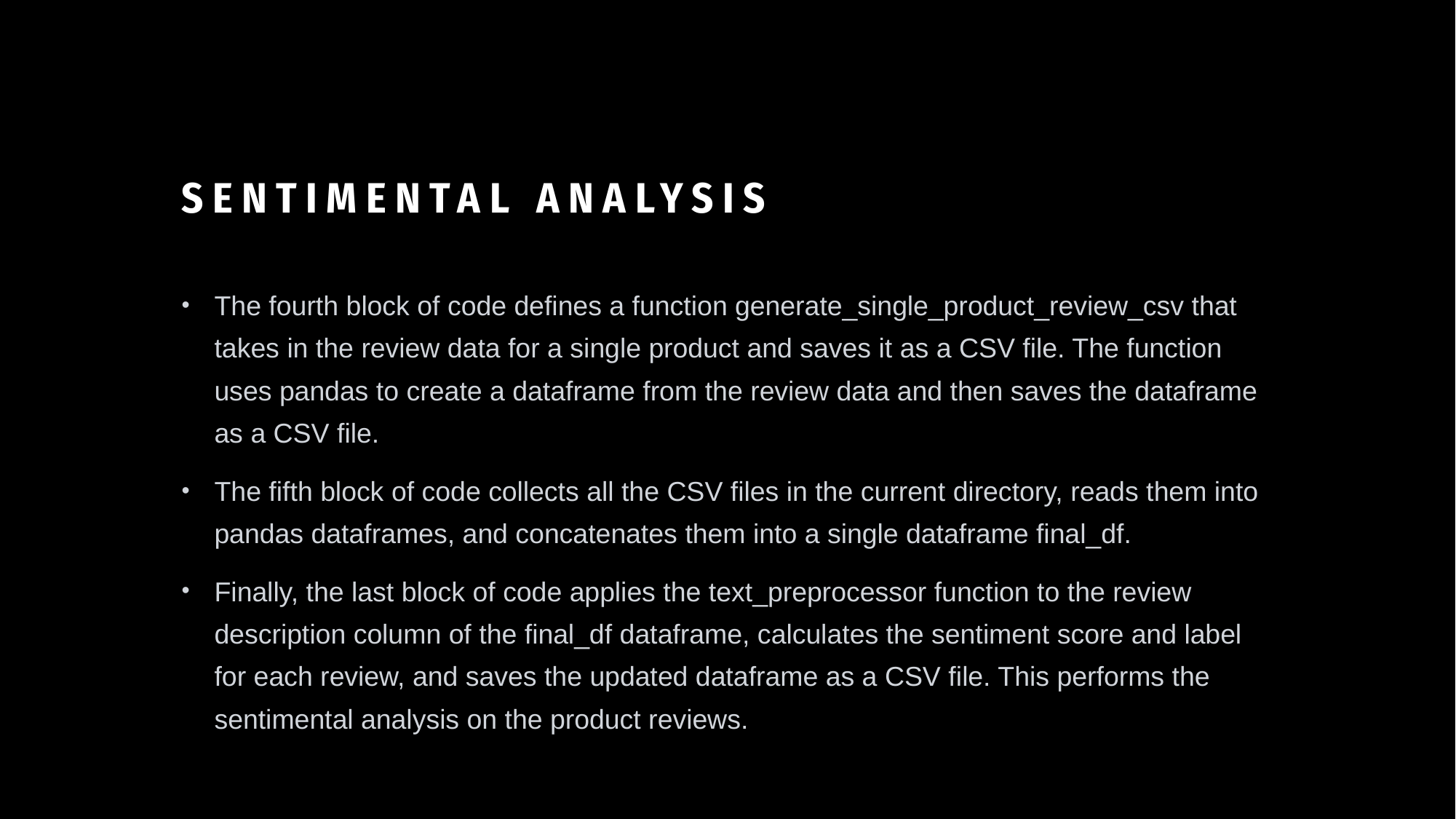

# Sentimental analysis
The fourth block of code defines a function generate_single_product_review_csv that takes in the review data for a single product and saves it as a CSV file. The function uses pandas to create a dataframe from the review data and then saves the dataframe as a CSV file.
The fifth block of code collects all the CSV files in the current directory, reads them into pandas dataframes, and concatenates them into a single dataframe final_df.
Finally, the last block of code applies the text_preprocessor function to the review description column of the final_df dataframe, calculates the sentiment score and label for each review, and saves the updated dataframe as a CSV file. This performs the sentimental analysis on the product reviews.